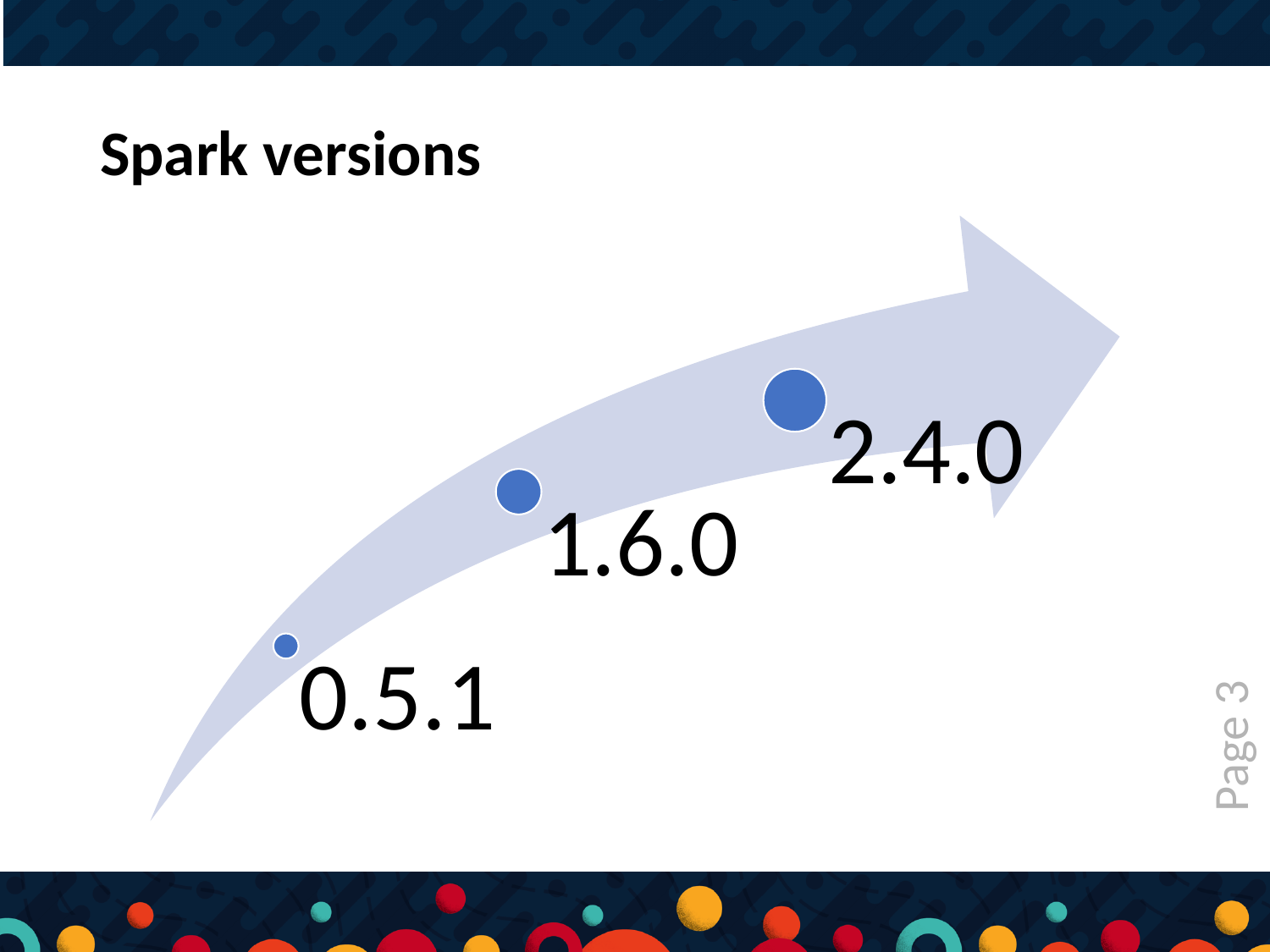

# Spark versions
0.5.1
1.6.0
2.4.0
Page 3